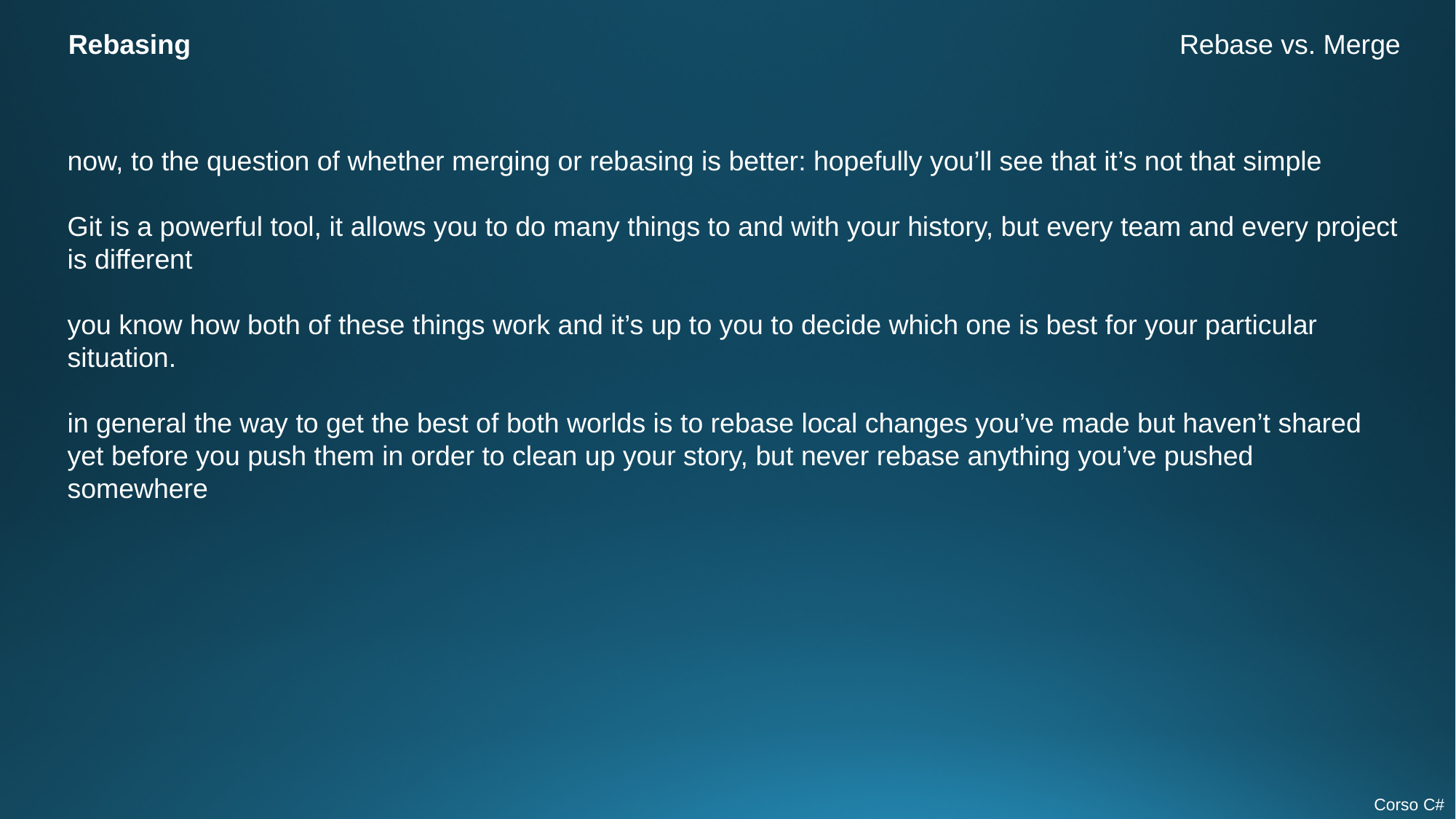

Rebasing
Rebase vs. Merge
now, to the question of whether merging or rebasing is better: hopefully you’ll see that it’s not that simple

Git is a powerful tool, it allows you to do many things to and with your history, but every team and every project is different

you know how both of these things work and it’s up to you to decide which one is best for your particular situation.

in general the way to get the best of both worlds is to rebase local changes you’ve made but haven’t shared yet before you push them in order to clean up your story, but never rebase anything you’ve pushed somewhere
Corso C#